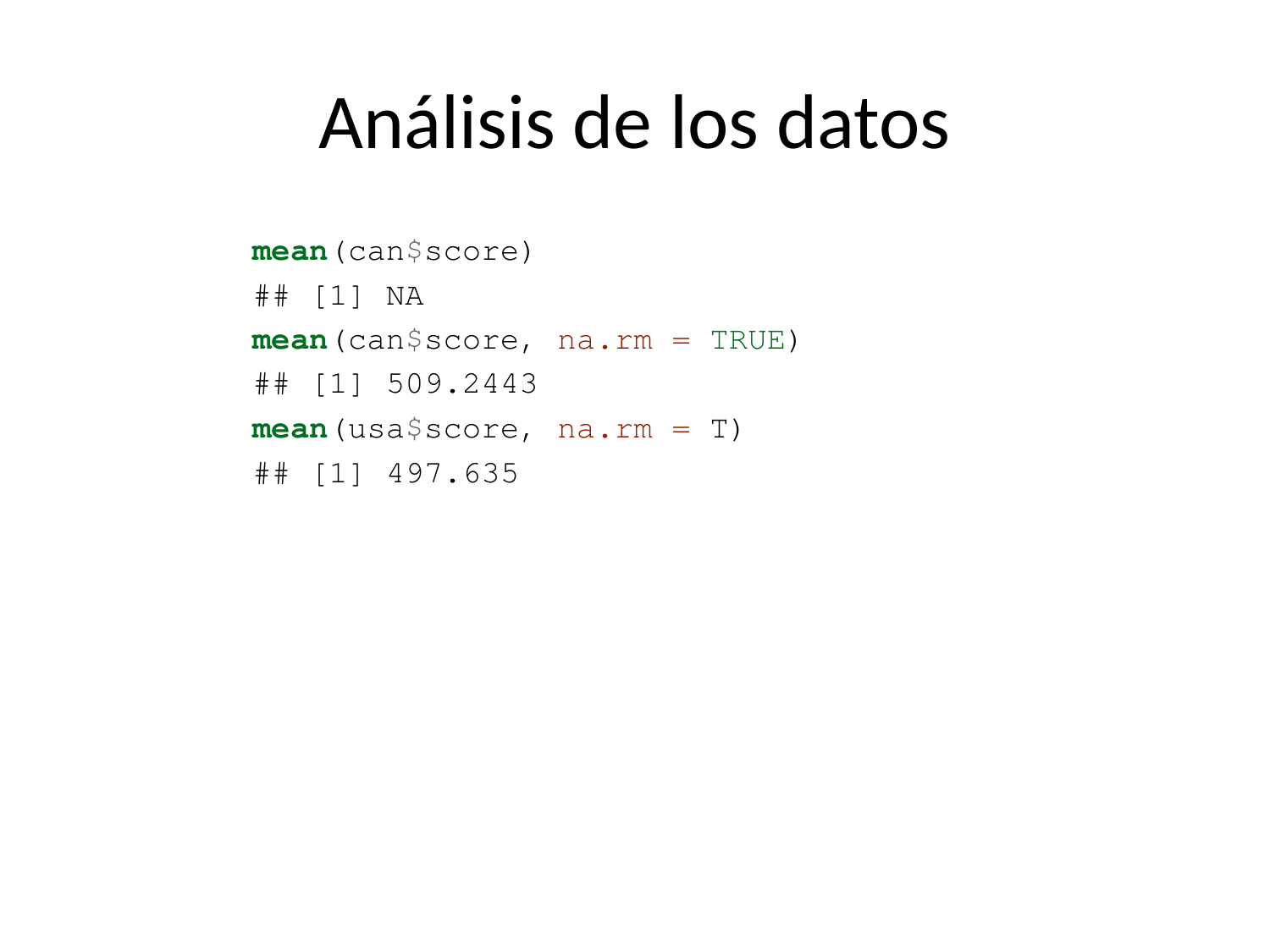

# Análisis de los datos
mean(can$score)
## [1] NA
mean(can$score, na.rm = TRUE)
## [1] 509.2443
mean(usa$score, na.rm = T)
## [1] 497.635